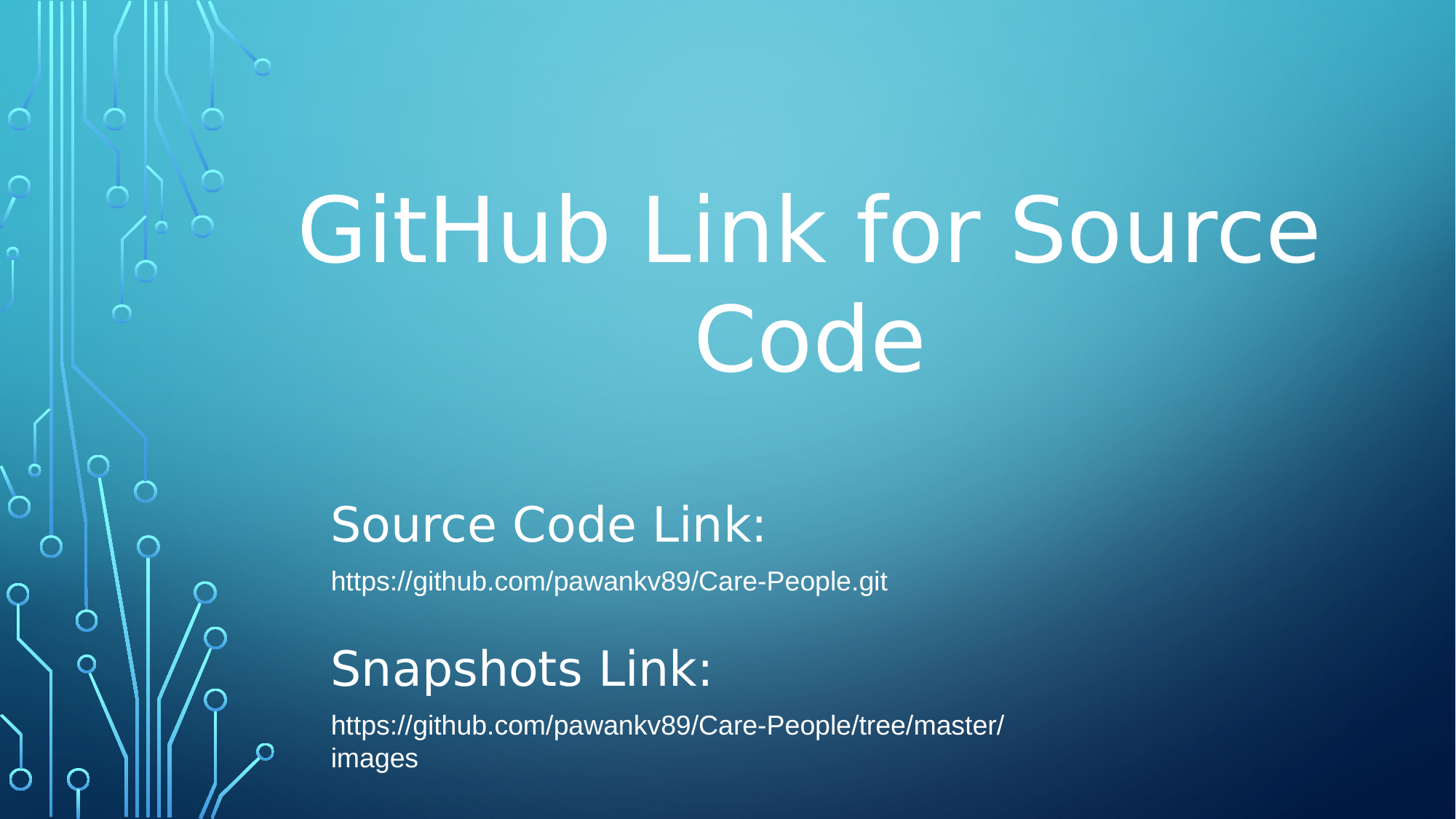

GitHub Link for Source Code
Source Code Link:
https://github.com/pawankv89/Care-People.git
Snapshots Link:
https://github.com/pawankv89/Care-People/tree/master/images